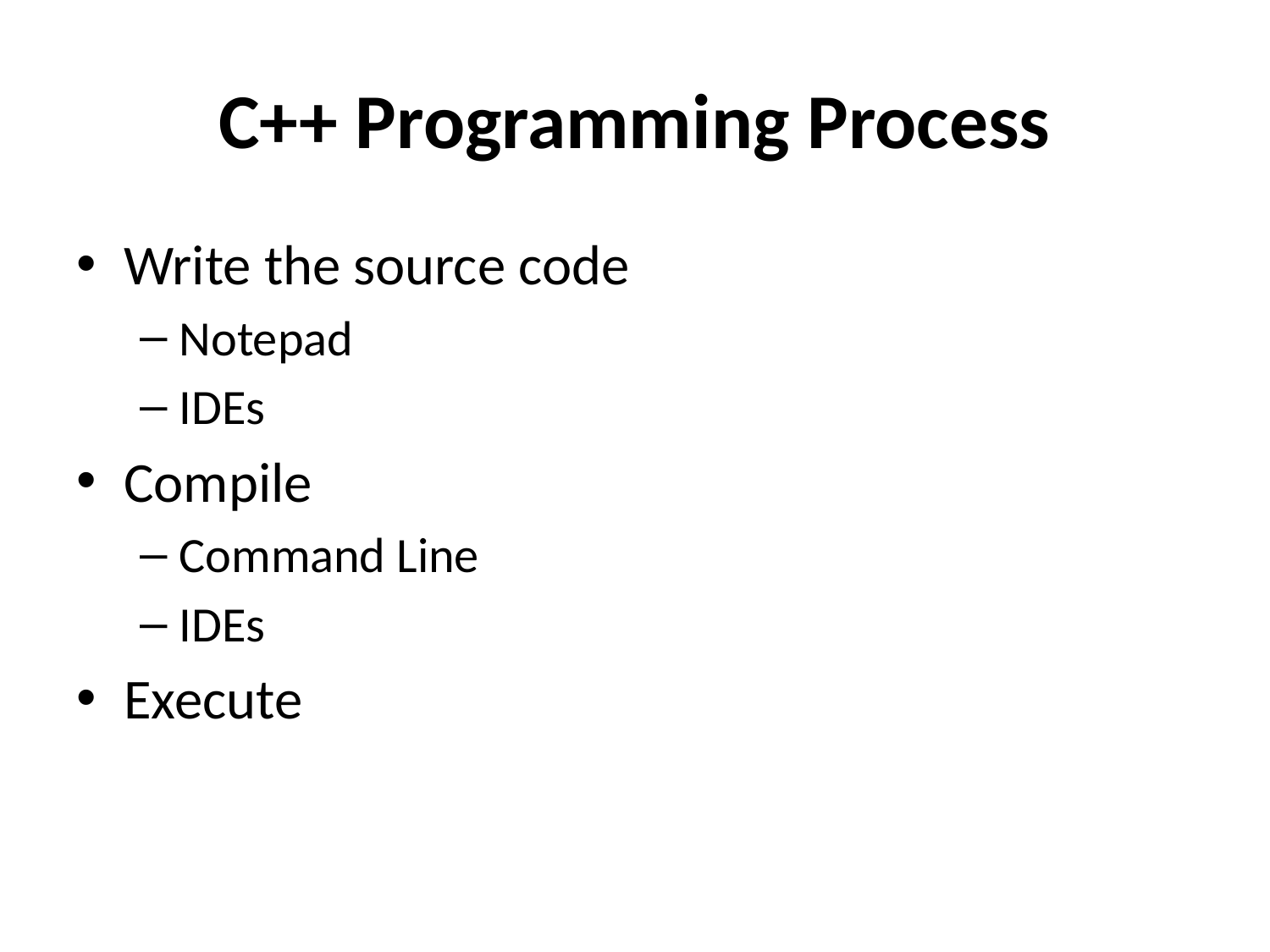

# C++ Programming Process
Write the source code
Notepad
IDEs
Compile
Command Line
IDEs
Execute